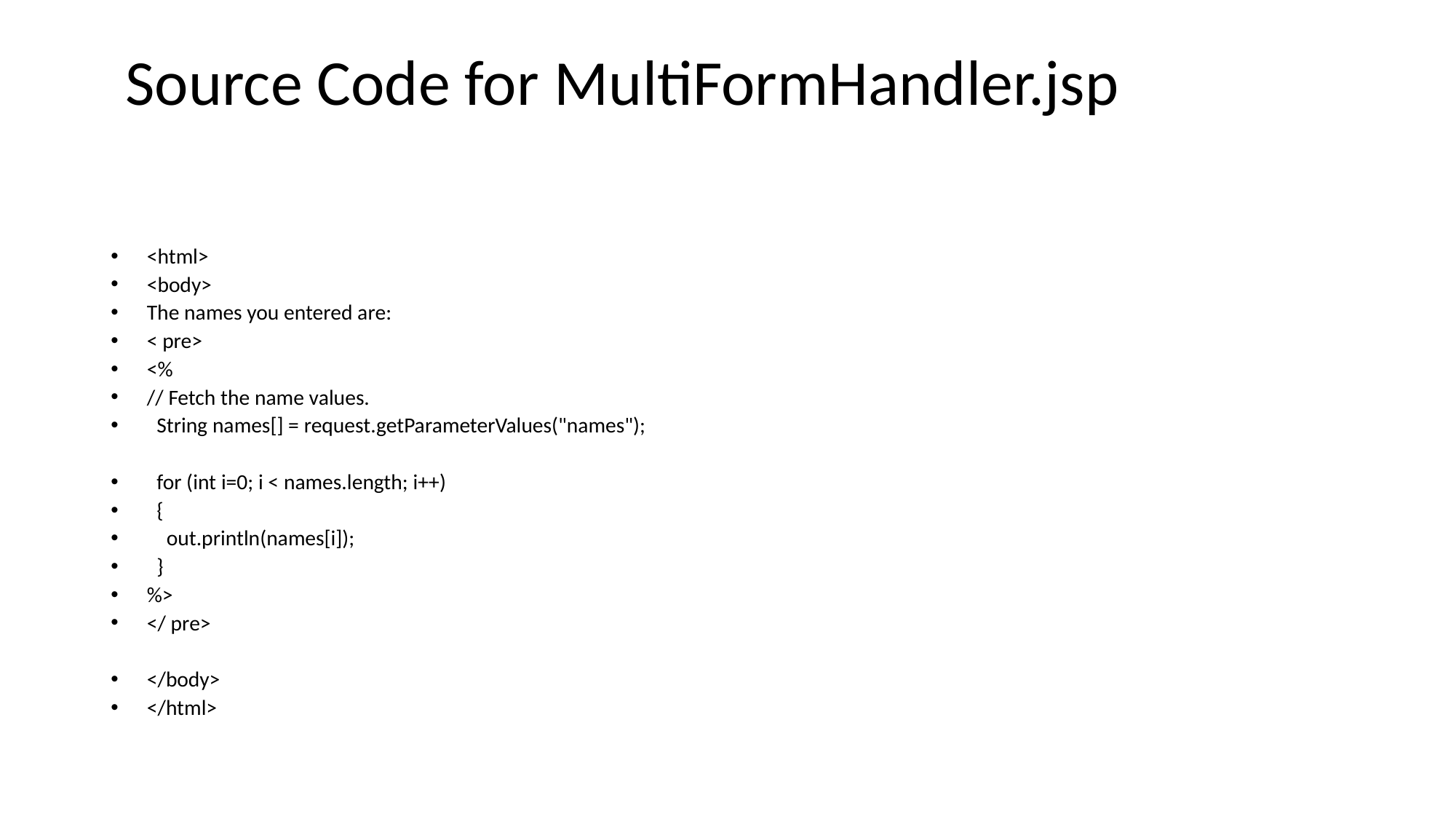

# Source Code for MultiFormHandler.jsp

<html>
<body>
The names you entered are:
< pre>
<%
// Fetch the name values.
  String names[] = request.getParameterValues("names");

  for (int i=0; i < names.length; i++)
  {
    out.println(names[i]);
  }
%>
</ pre>

</body>
</html>